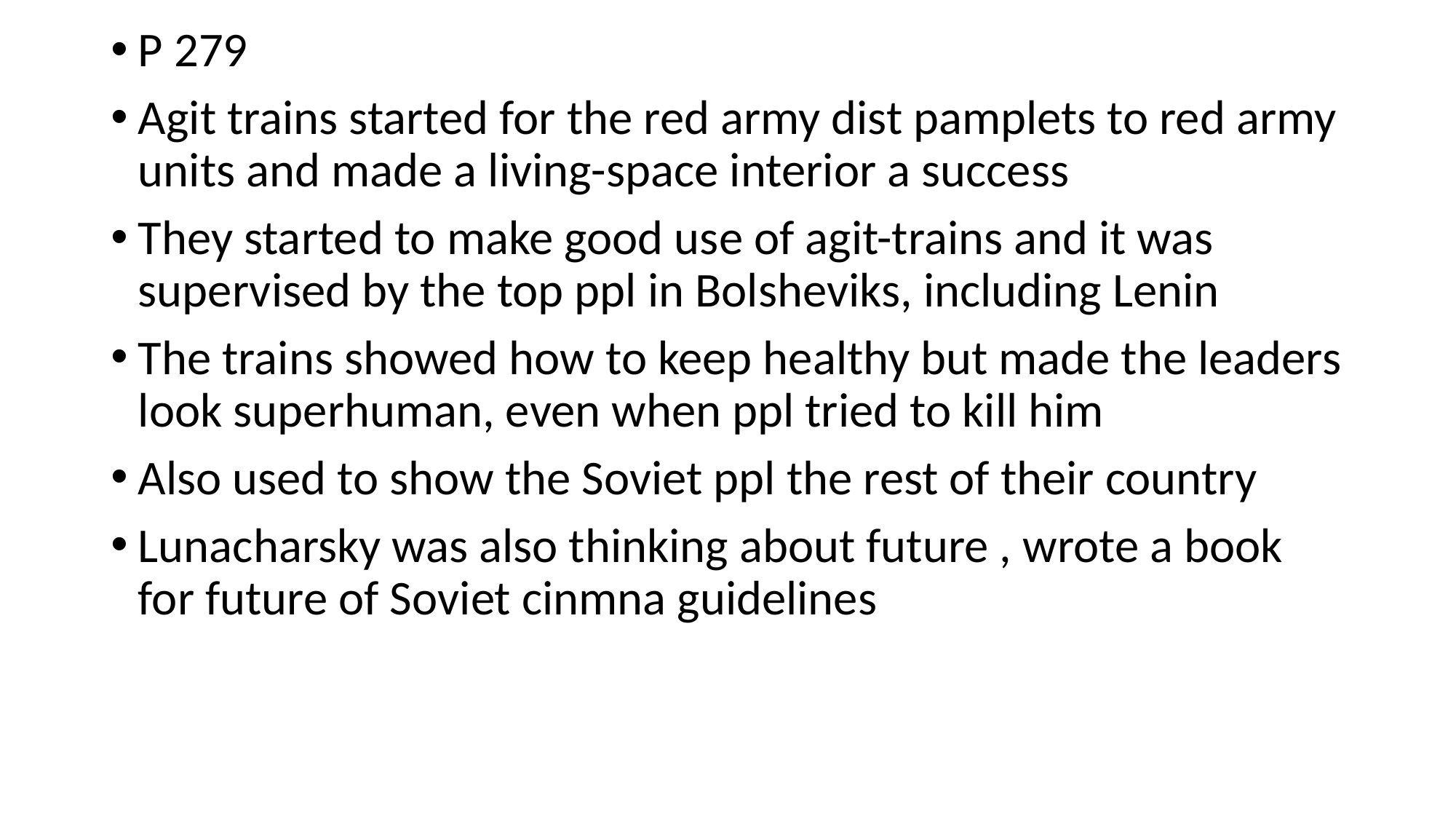

P 279
Agit trains started for the red army dist pamplets to red army units and made a living-space interior a success
They started to make good use of agit-trains and it was supervised by the top ppl in Bolsheviks, including Lenin
The trains showed how to keep healthy but made the leaders look superhuman, even when ppl tried to kill him
Also used to show the Soviet ppl the rest of their country
Lunacharsky was also thinking about future , wrote a book for future of Soviet cinmna guidelines